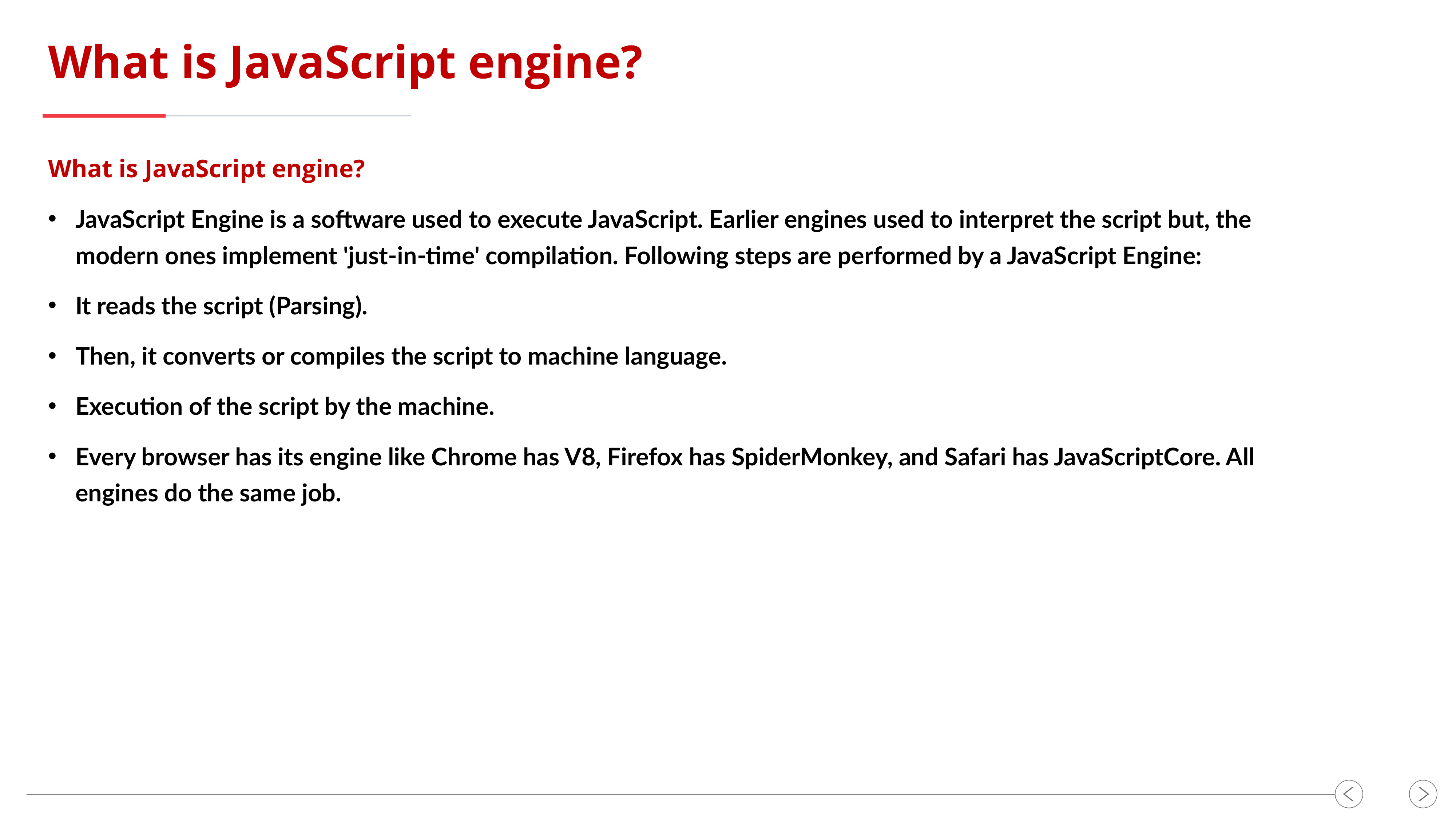

What is JavaScript engine?
What is JavaScript engine?
JavaScript Engine is a software used to execute JavaScript. Earlier engines used to interpret the script but, the modern ones implement 'just-in-time' compilation. Following steps are performed by a JavaScript Engine:
It reads the script (Parsing).
Then, it converts or compiles the script to machine language.
Execution of the script by the machine.
Every browser has its engine like Chrome has V8, Firefox has SpiderMonkey, and Safari has JavaScriptCore. All engines do the same job.